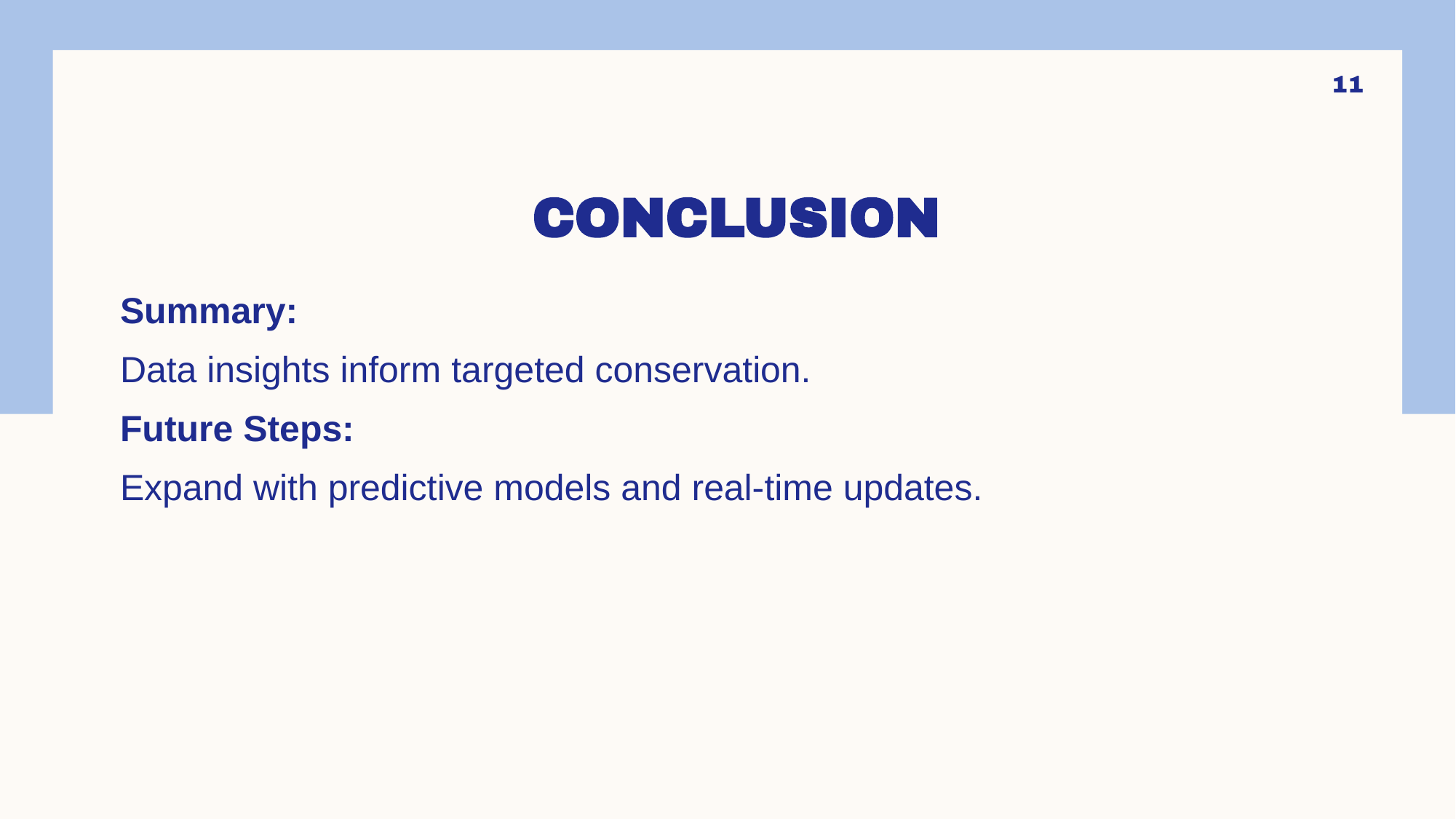

11
# Conclusion
Summary:
Data insights inform targeted conservation.
Future Steps:
Expand with predictive models and real-time updates.